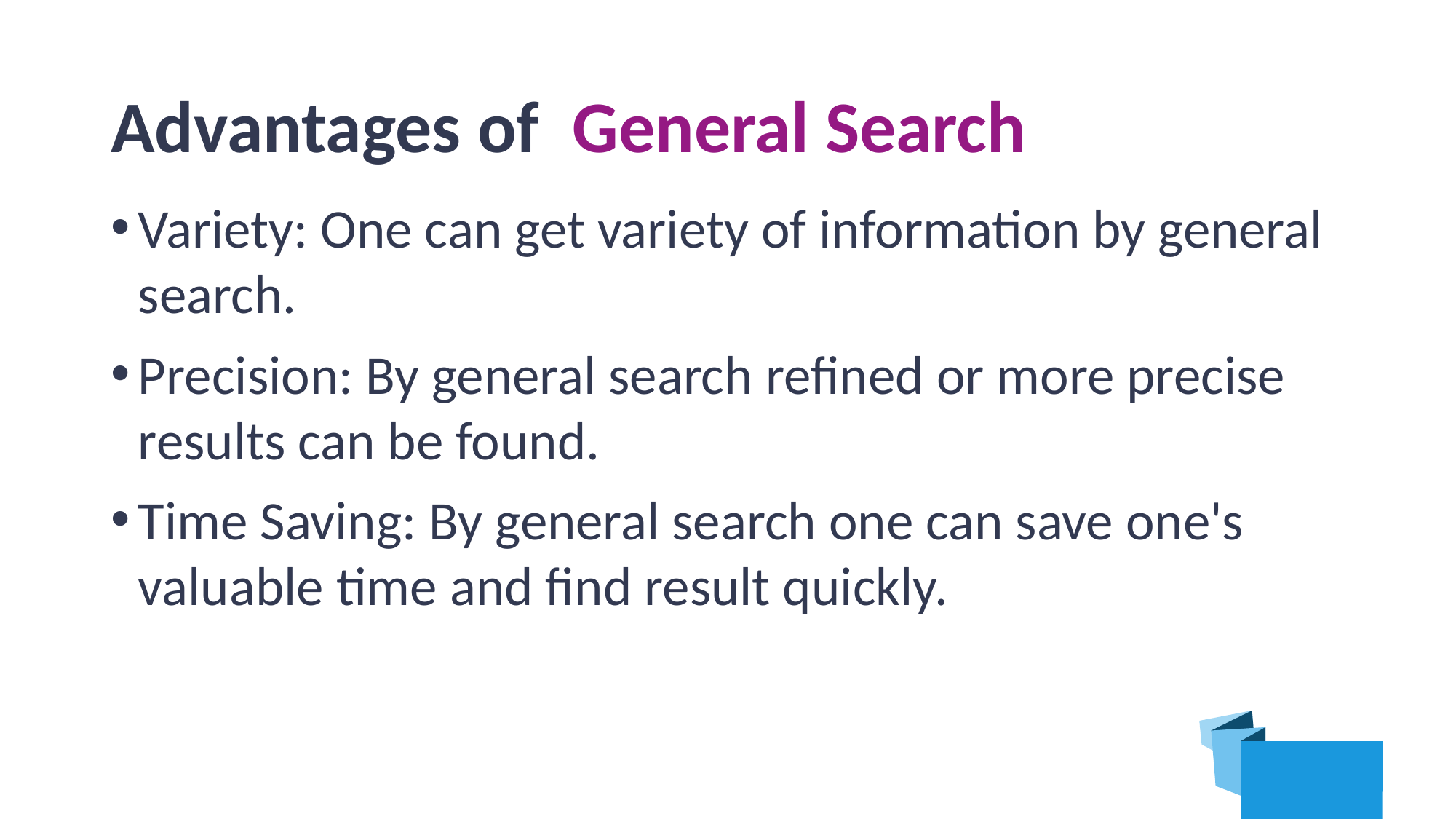

# Advantages of  General Search
Variety: One can get variety of information by general search.
Precision: By general search refined or more precise results can be found.
Time Saving: By general search one can save one's valuable time and find result quickly.

6